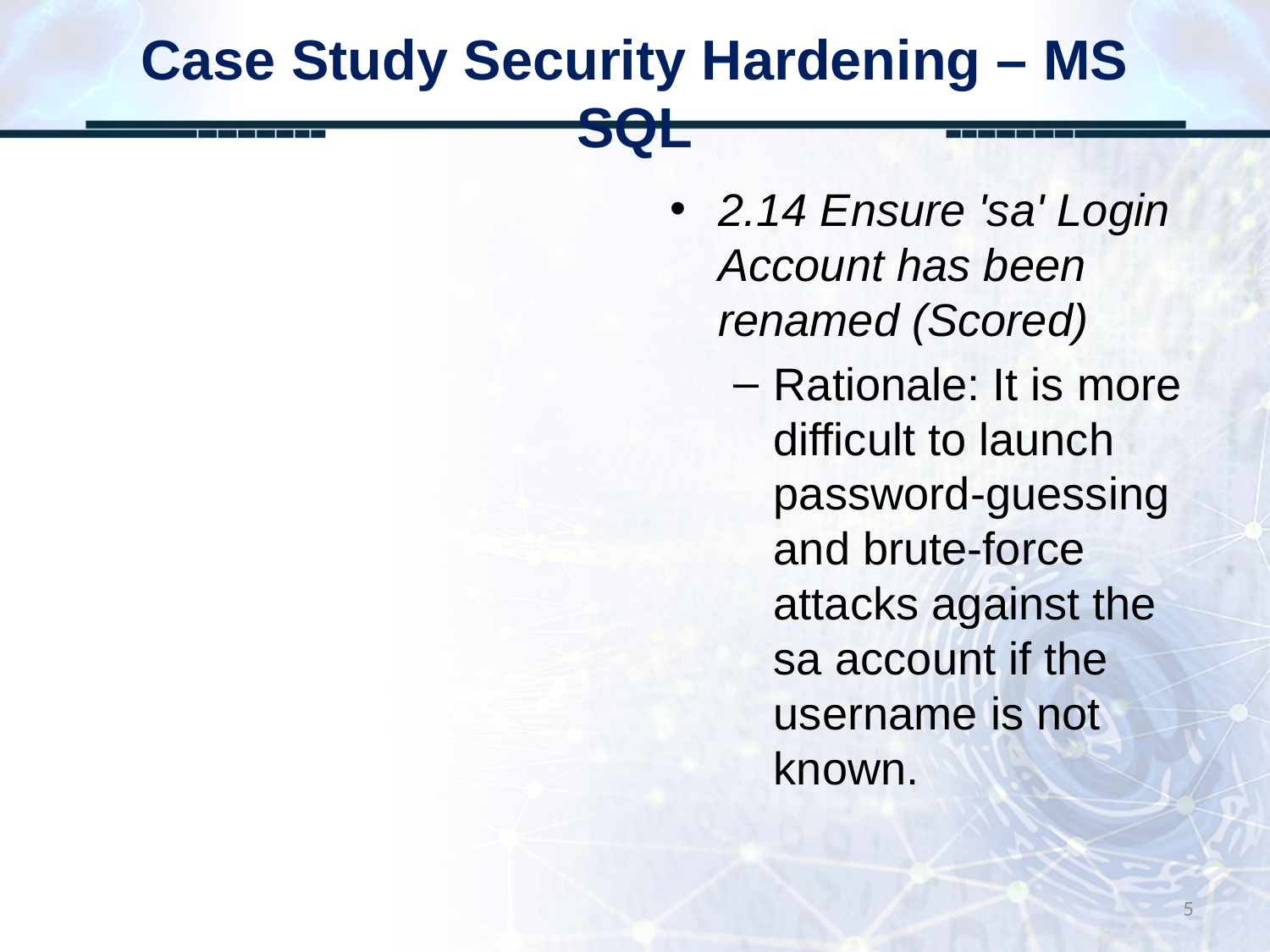

# Case Study Security Hardening – MS SQL
2.14 Ensure 'sa' Login Account has been renamed (Scored)
Rationale: It is more difficult to launch password-guessing and brute-force attacks against the sa account if the username is not known.
5